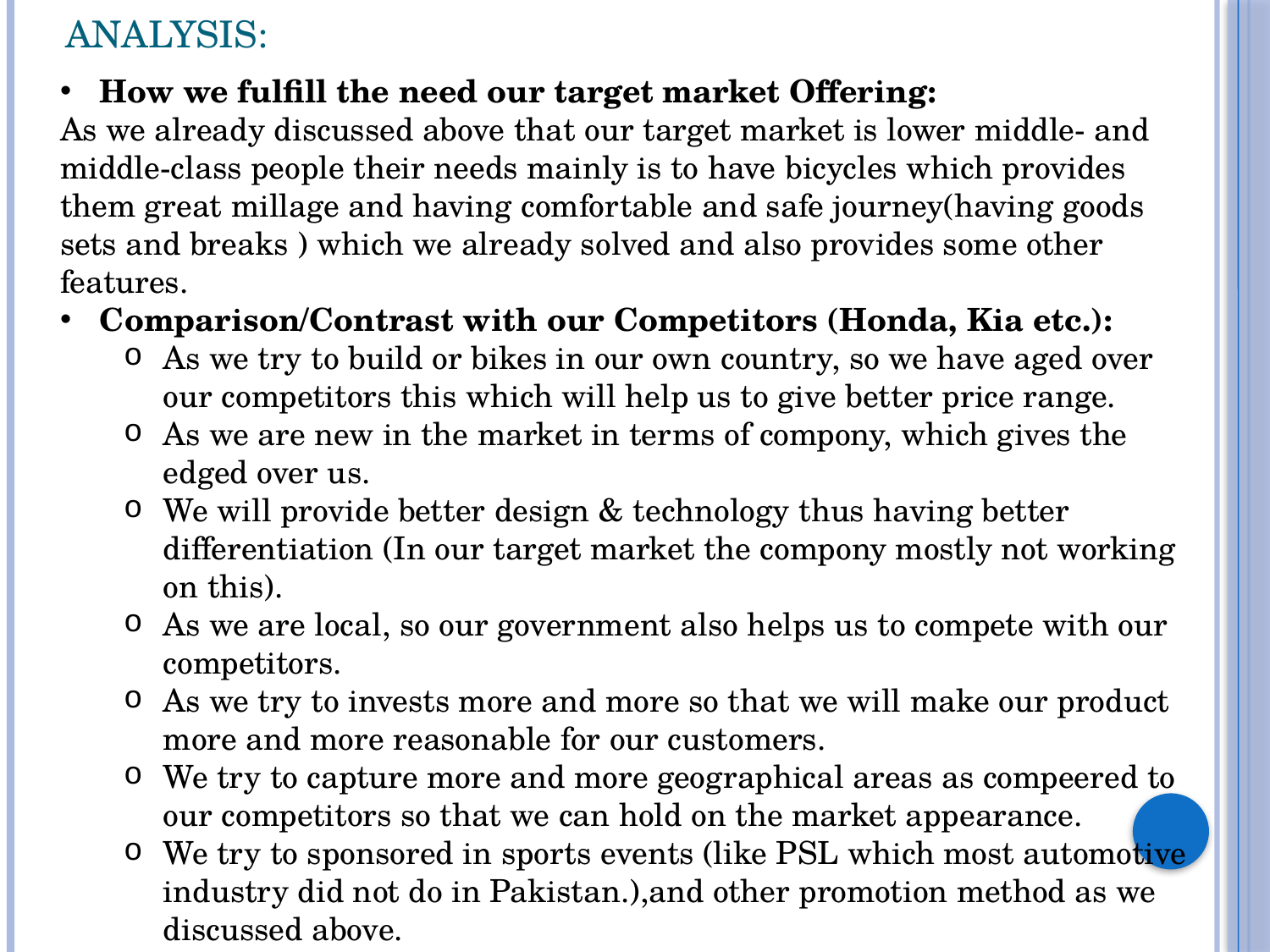

# ANALYSIS:
How we fulfill the need our target market Offering:
As we already discussed above that our target market is lower middle- and middle-class people their needs mainly is to have bicycles which provides them great millage and having comfortable and safe journey(having goods sets and breaks ) which we already solved and also provides some other features.
Comparison/Contrast with our Competitors (Honda, Kia etc.):
As we try to build or bikes in our own country, so we have aged over our competitors this which will help us to give better price range.
As we are new in the market in terms of compony, which gives the edged over us.
We will provide better design & technology thus having better differentiation (In our target market the compony mostly not working on this).
As we are local, so our government also helps us to compete with our competitors.
As we try to invests more and more so that we will make our product more and more reasonable for our customers.
We try to capture more and more geographical areas as compeered to our competitors so that we can hold on the market appearance.
We try to sponsored in sports events (like PSL which most automotive industry did not do in Pakistan.),and other promotion method as we discussed above.